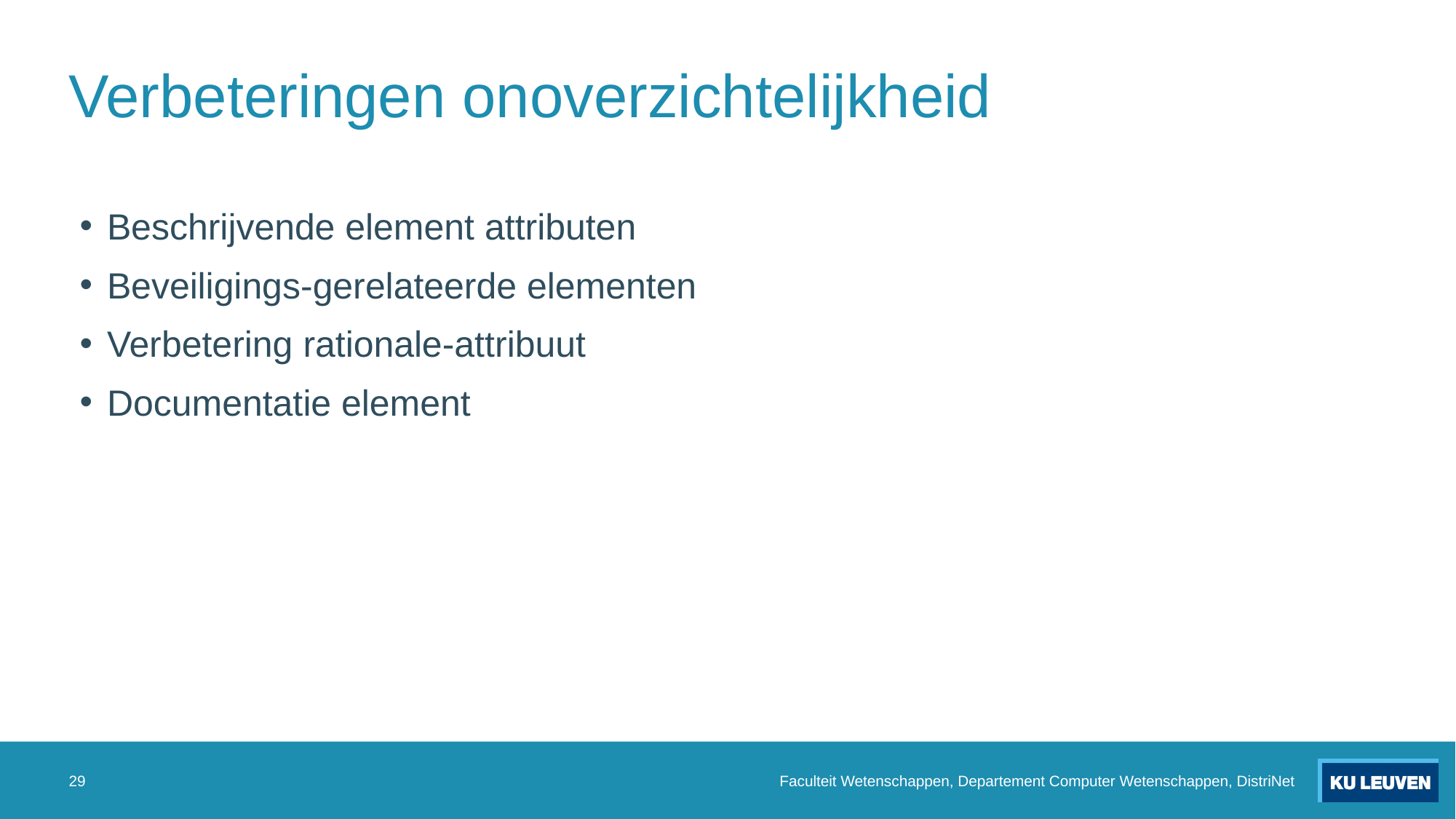

# Verbeteringen onoverzichtelijkheid
Beschrijvende element attributen
Beveiligings-gerelateerde elementen
Verbetering rationale-attribuut
Documentatie element
29
Faculteit Wetenschappen, Departement Computer Wetenschappen, DistriNet